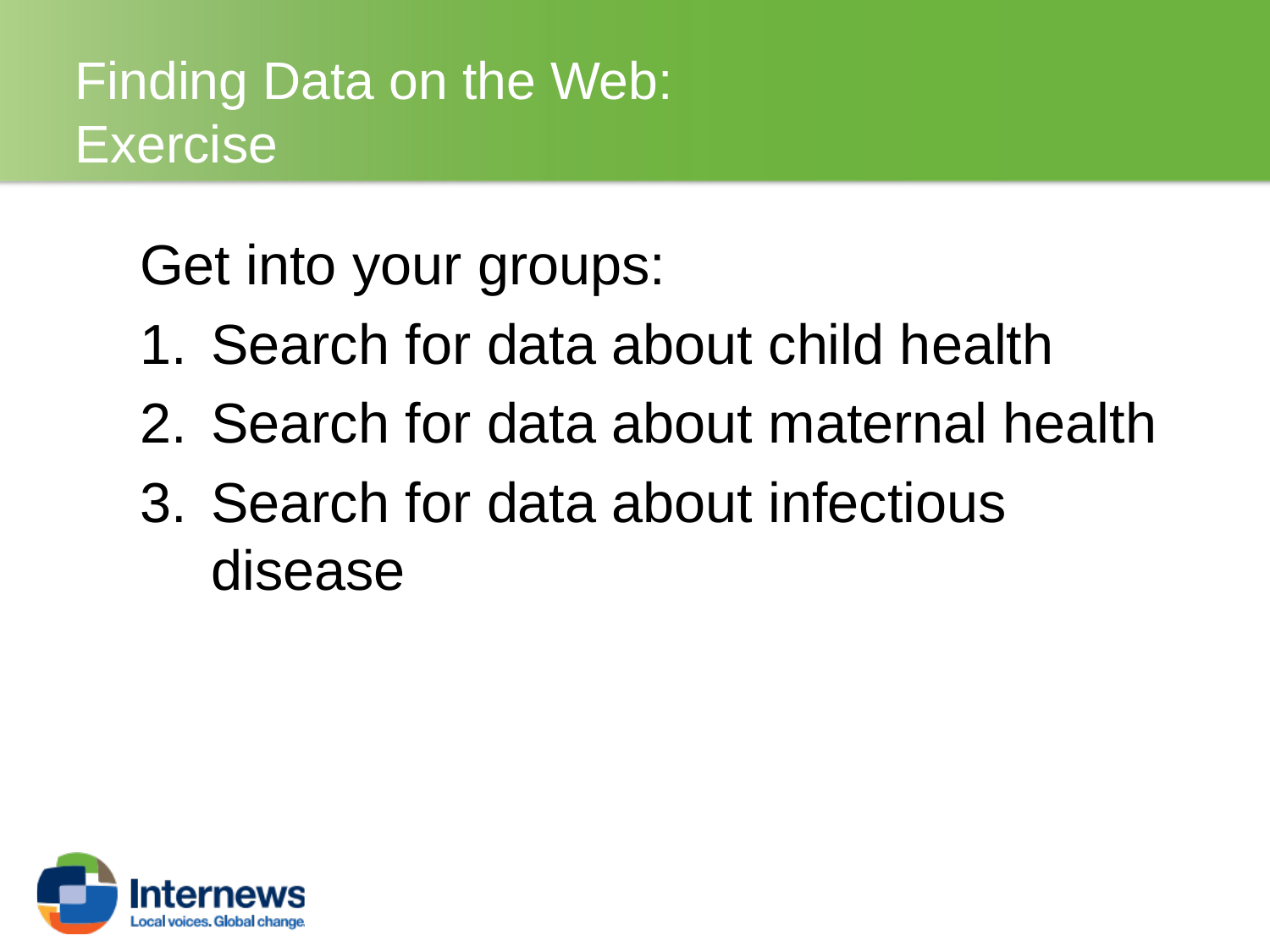

# Finding Data on the Web: Exercise
Get into your groups:
Search for data about child health
Search for data about maternal health
Search for data about infectious disease